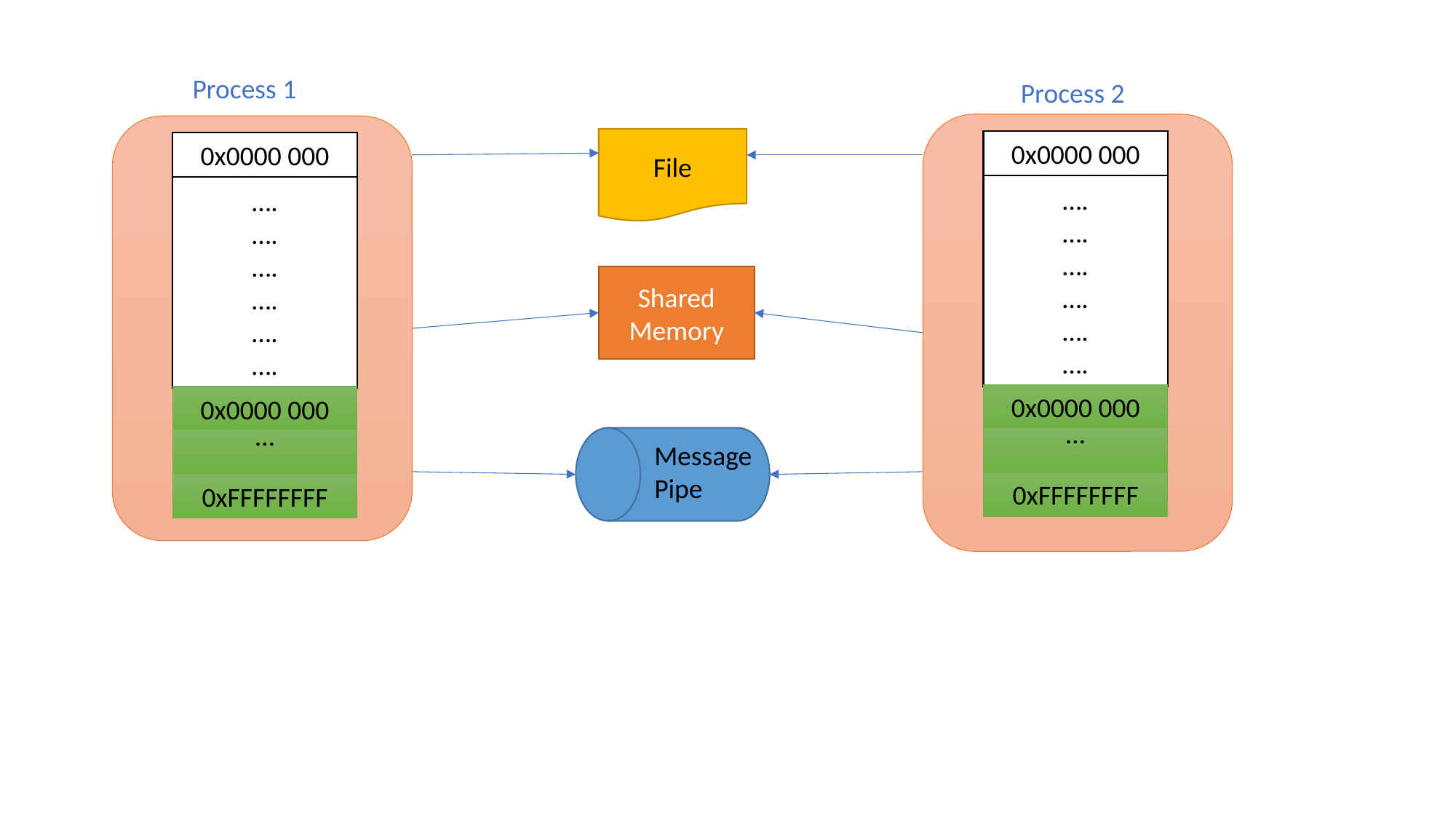

Process 1
Process 2

File
0x0000 000
0x0000 000
….
….
….
….
….
….
….
….
….
….
….
….
Shared
Memory
0x0000 000
0x0000 000
…
…

…
…
Message
Pipe
0xFFFFFFFF
0xFFFFFFFF